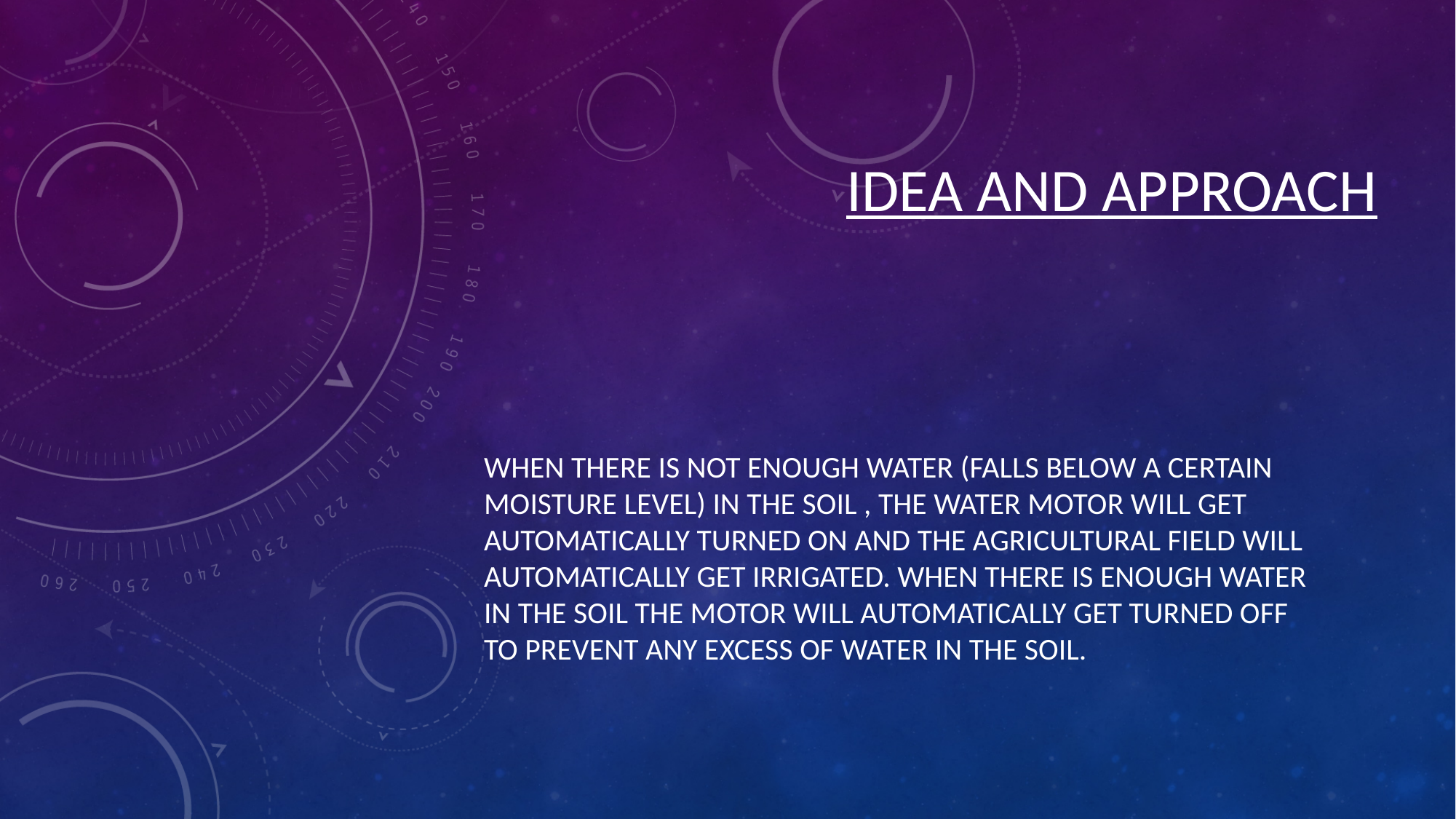

# IDEA AND APPROACH
When there is not enough water (falls below a certain moisture level) in the soil , the water MOTOR will get automatically turned on and the agricultural field will  automatically GET irrigated. WHEN THERE IS ENOUGH WATER IN THE SOIL THE MOTOR WILL AUTOMATICALLY GET TURNED OFF TO PREVENT ANY EXCESS OF WATER IN THE SOIL.